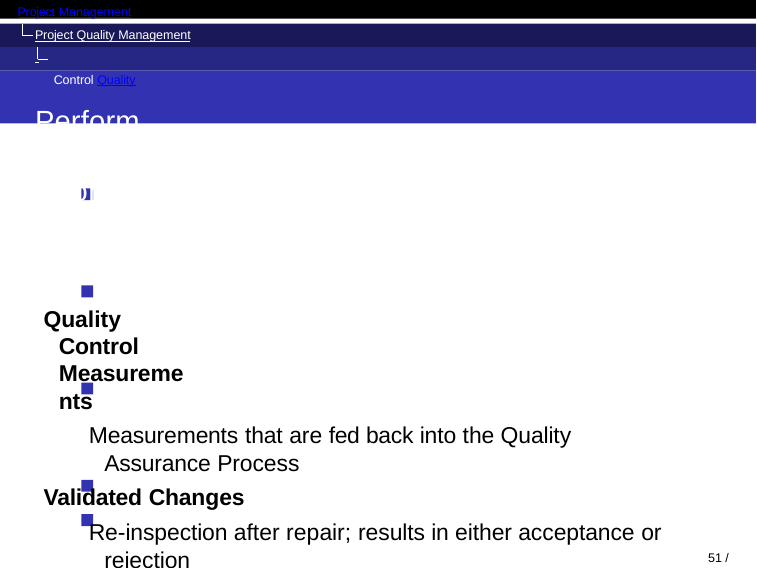

Project Management
Project Quality Management  Control Quality

Perform Quality Control	Outputs
Quality Control Measurements
Measurements that are fed back into the Quality  Assurance Process
Validated Changes
Re-inspection after repair; results in either acceptance or  rejection
Validated Deliverables
Validation that project deliverables conform to  requirements.
Organisational Process Assets Updates
Completed Checklists
Lessons Learned Documentation

51 / 52